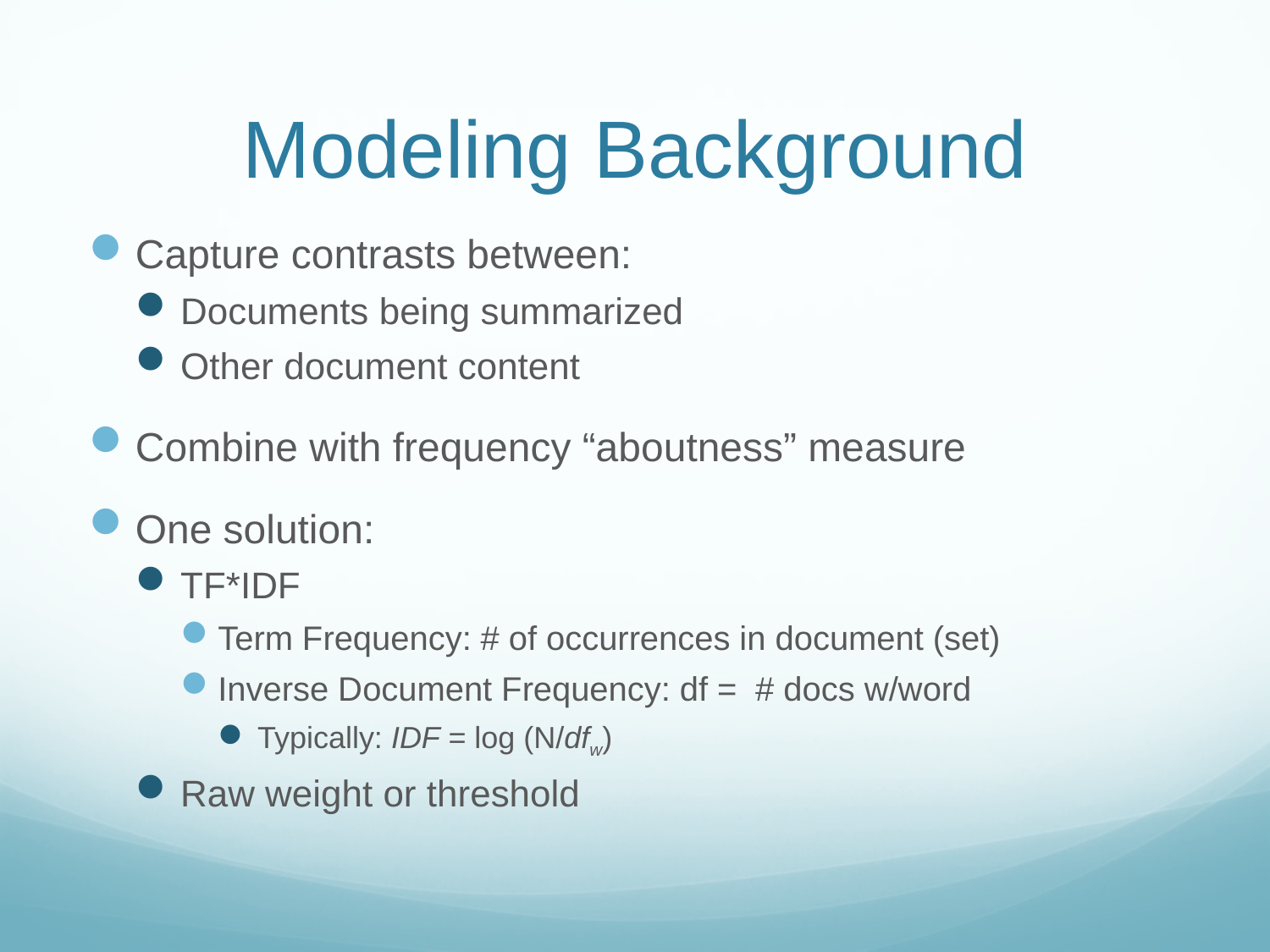

# Modeling Background
Capture contrasts between:
Documents being summarized
Other document content
Combine with frequency “aboutness” measure
One solution:
TF*IDF
Term Frequency: # of occurrences in document (set)
Inverse Document Frequency: df =  # docs w/word
Typically: IDF = log (N/dfw)
Raw weight or threshold